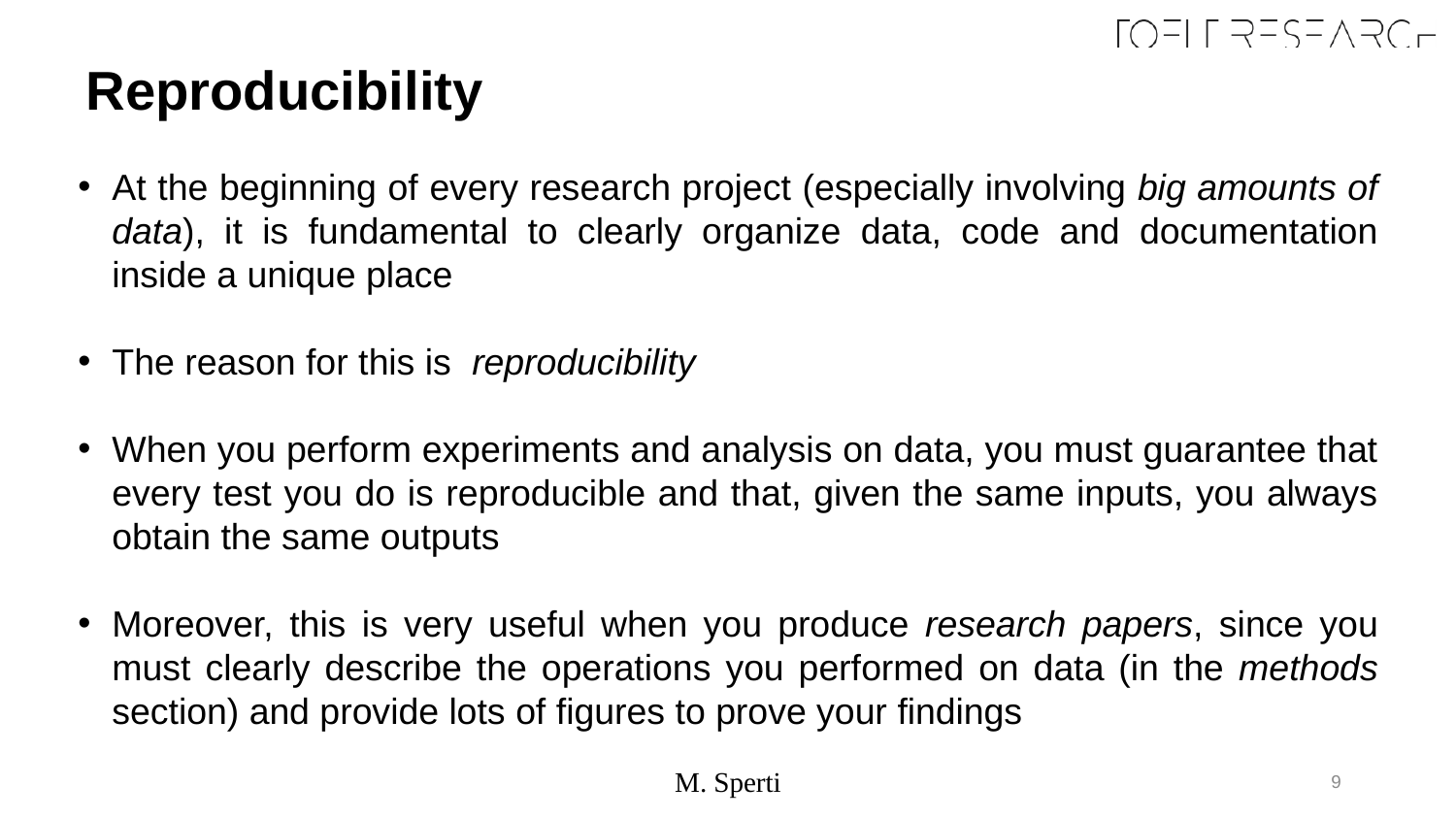

Reproducibility
At the beginning of every research project (especially involving big amounts of data), it is fundamental to clearly organize data, code and documentation inside a unique place

The reason for this is  reproducibility

When you perform experiments and analysis on data, you must guarantee that every test you do is reproducible and that, given the same inputs, you always obtain the same outputs

Moreover, this is very useful when you produce research papers, since you must clearly describe the operations you performed on data (in the methods section) and provide lots of figures to prove your findings
M. Sperti
9